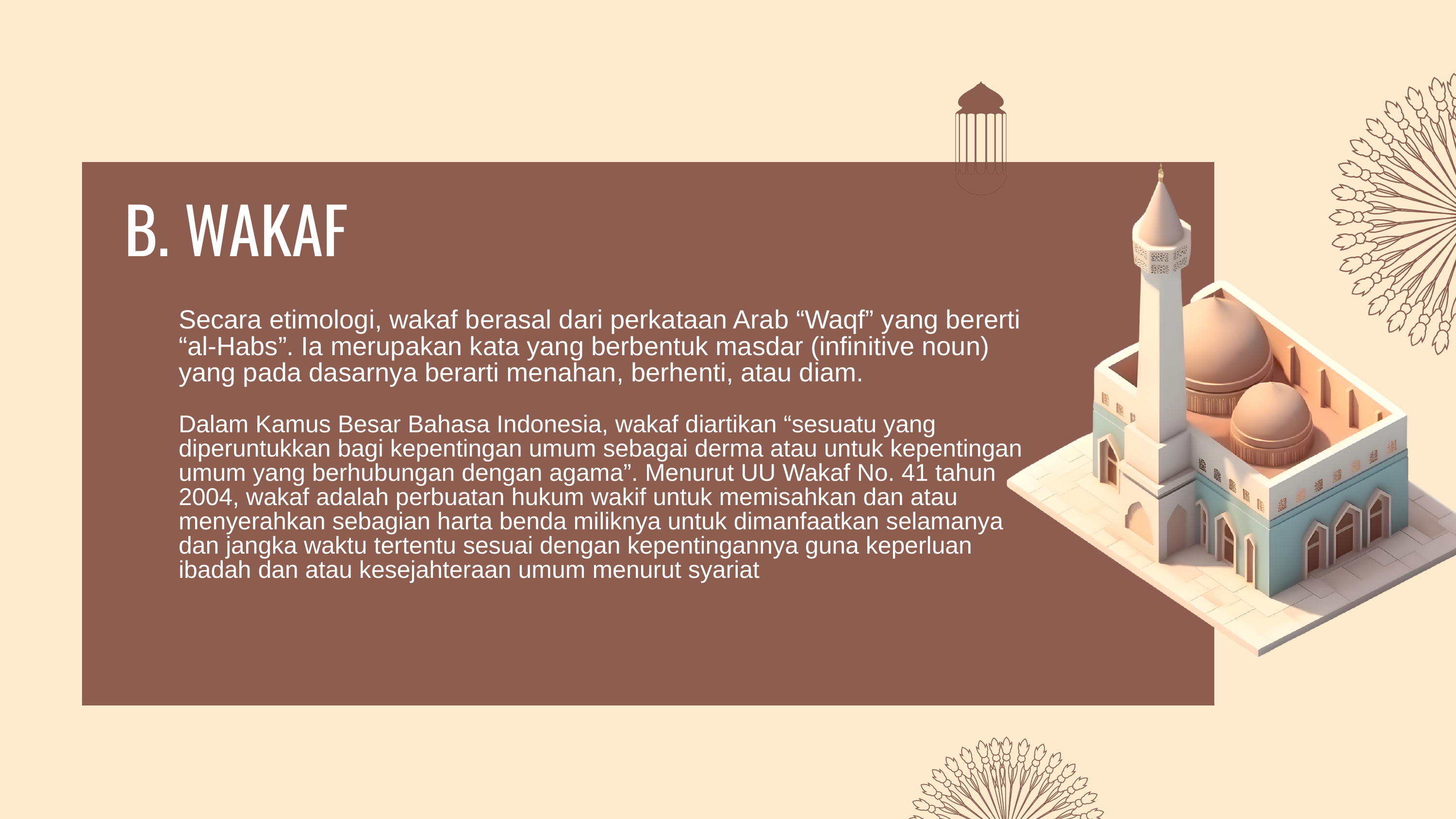

B. WAKAF
Secara etimologi, wakaf berasal dari perkataan Arab “Waqf” yang bererti “al-Habs”. Ia merupakan kata yang berbentuk masdar (infinitive noun) yang pada dasarnya berarti menahan, berhenti, atau diam.

Dalam Kamus Besar Bahasa Indonesia, wakaf diartikan “sesuatu yang diperuntukkan bagi kepentingan umum sebagai derma atau untuk kepentingan umum yang berhubungan dengan agama”. Menurut UU Wakaf No. 41 tahun 2004, wakaf adalah perbuatan hukum wakif untuk memisahkan dan atau menyerahkan sebagian harta benda miliknya untuk dimanfaatkan selamanya dan jangka waktu tertentu sesuai dengan kepentingannya guna keperluan ibadah dan atau kesejahteraan umum menurut syariat